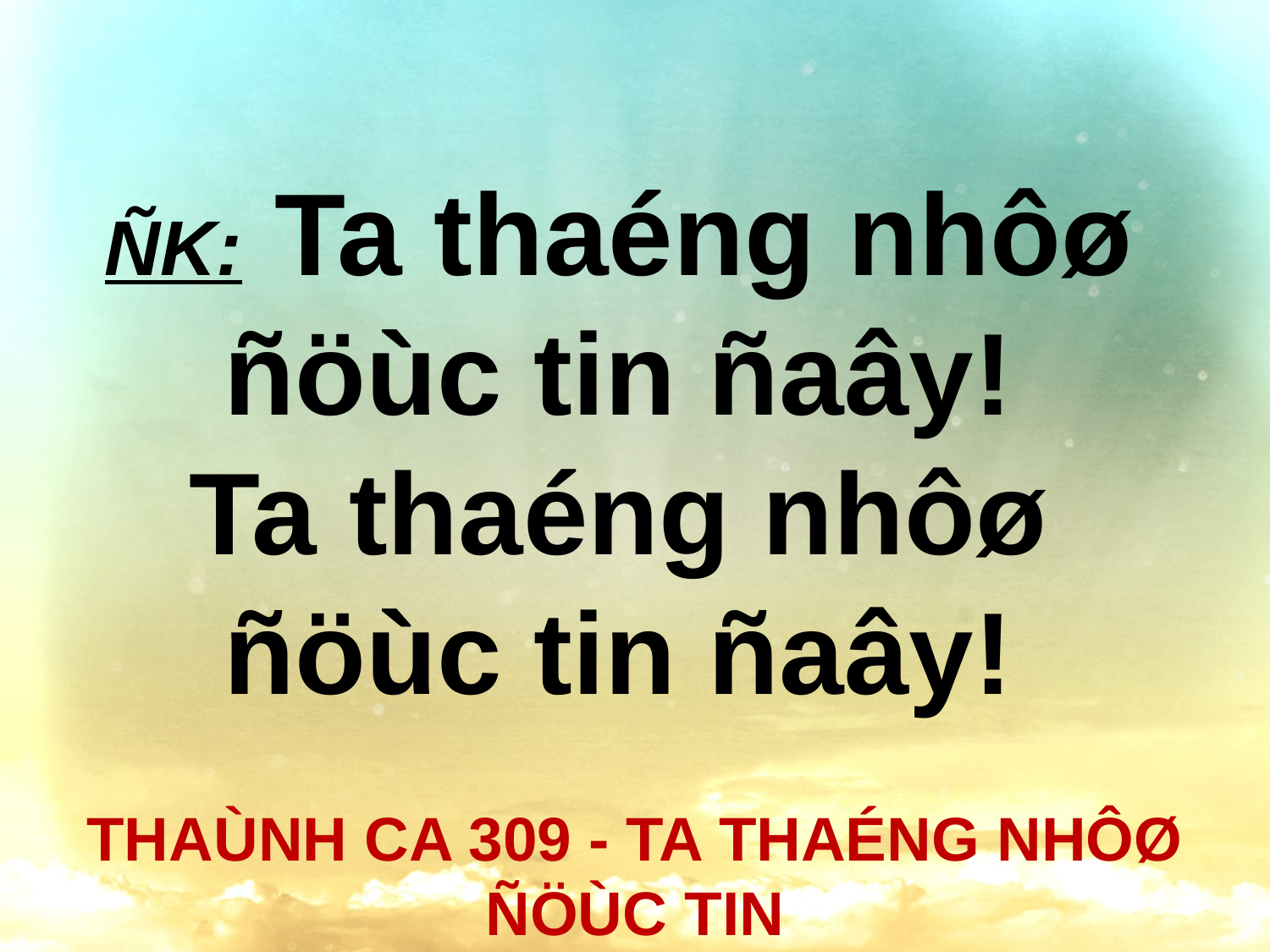

ÑK: Ta thaéng nhôø
ñöùc tin ñaây!
Ta thaéng nhôø
ñöùc tin ñaây!
THAÙNH CA 309 - TA THAÉNG NHÔØ ÑÖÙC TIN